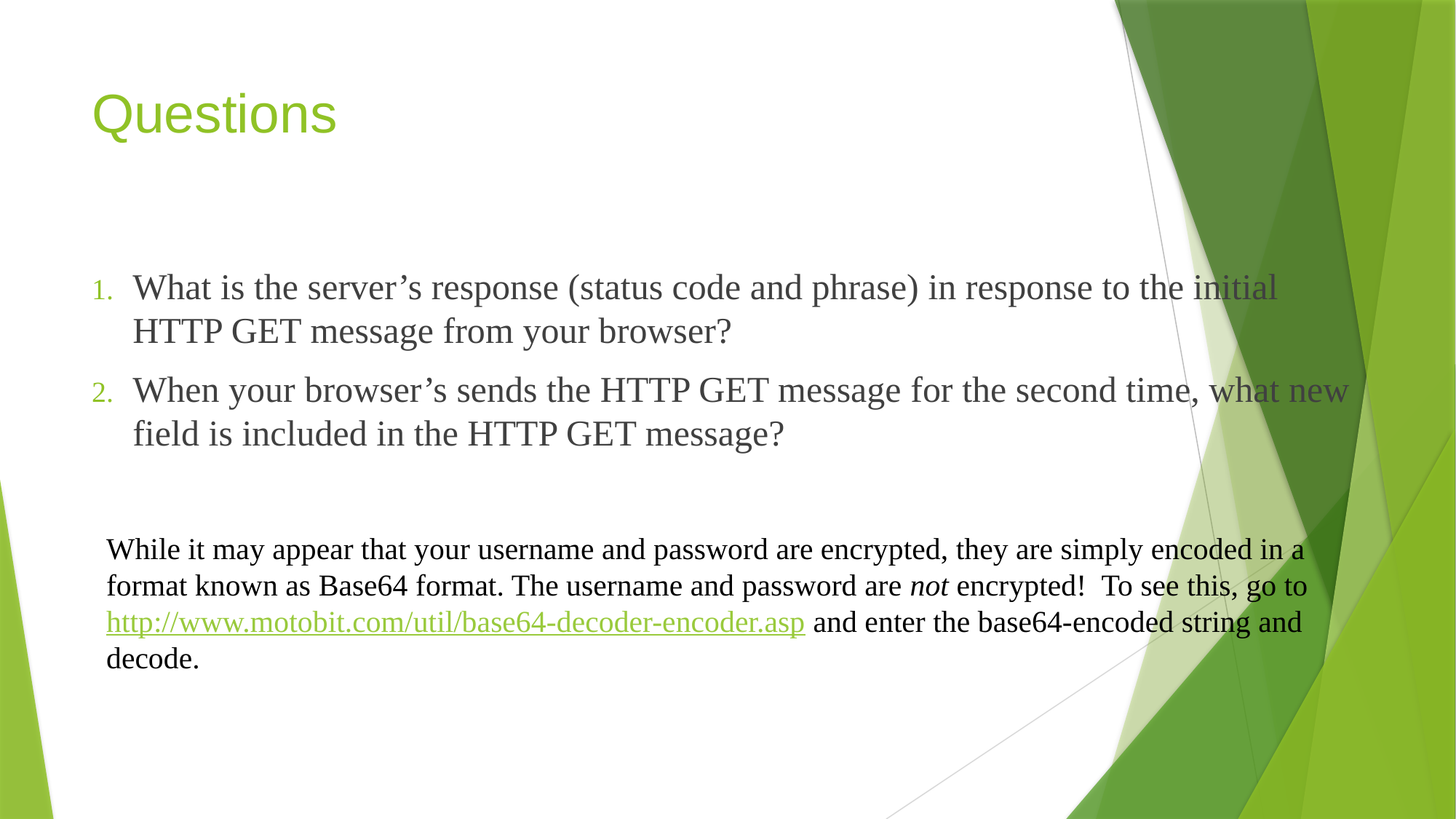

# Questions
What is the server’s response (status code and phrase) in response to the initial HTTP GET message from your browser?
When your browser’s sends the HTTP GET message for the second time, what new field is included in the HTTP GET message?

While it may appear that your username and password are encrypted, they are simply encoded in a format known as Base64 format. The username and password are not encrypted!  To see this, go to  http://www.motobit.com/util/base64-decoder-encoder.asp and enter the base64-encoded string and decode.